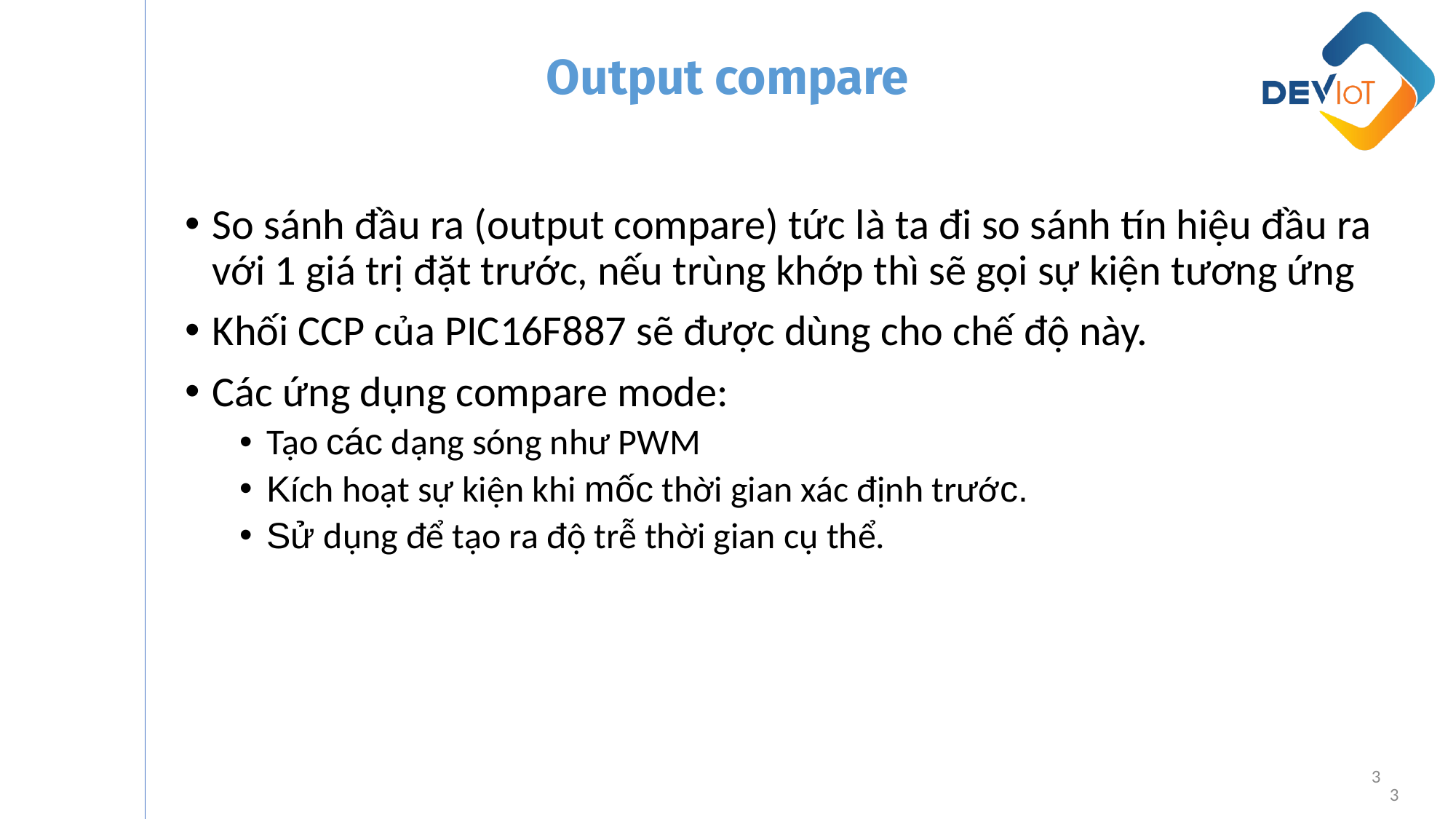

Output compare
So sánh đầu ra (output compare) tức là ta đi so sánh tín hiệu đầu ra với 1 giá trị đặt trước, nếu trùng khớp thì sẽ gọi sự kiện tương ứng
Khối CCP của PIC16F887 sẽ được dùng cho chế độ này.
Các ứng dụng compare mode:
Tạo các dạng sóng như PWM
Kích hoạt sự kiện khi mốc thời gian xác định trước.
Sử dụng để tạo ra độ trễ thời gian cụ thể.
3
3